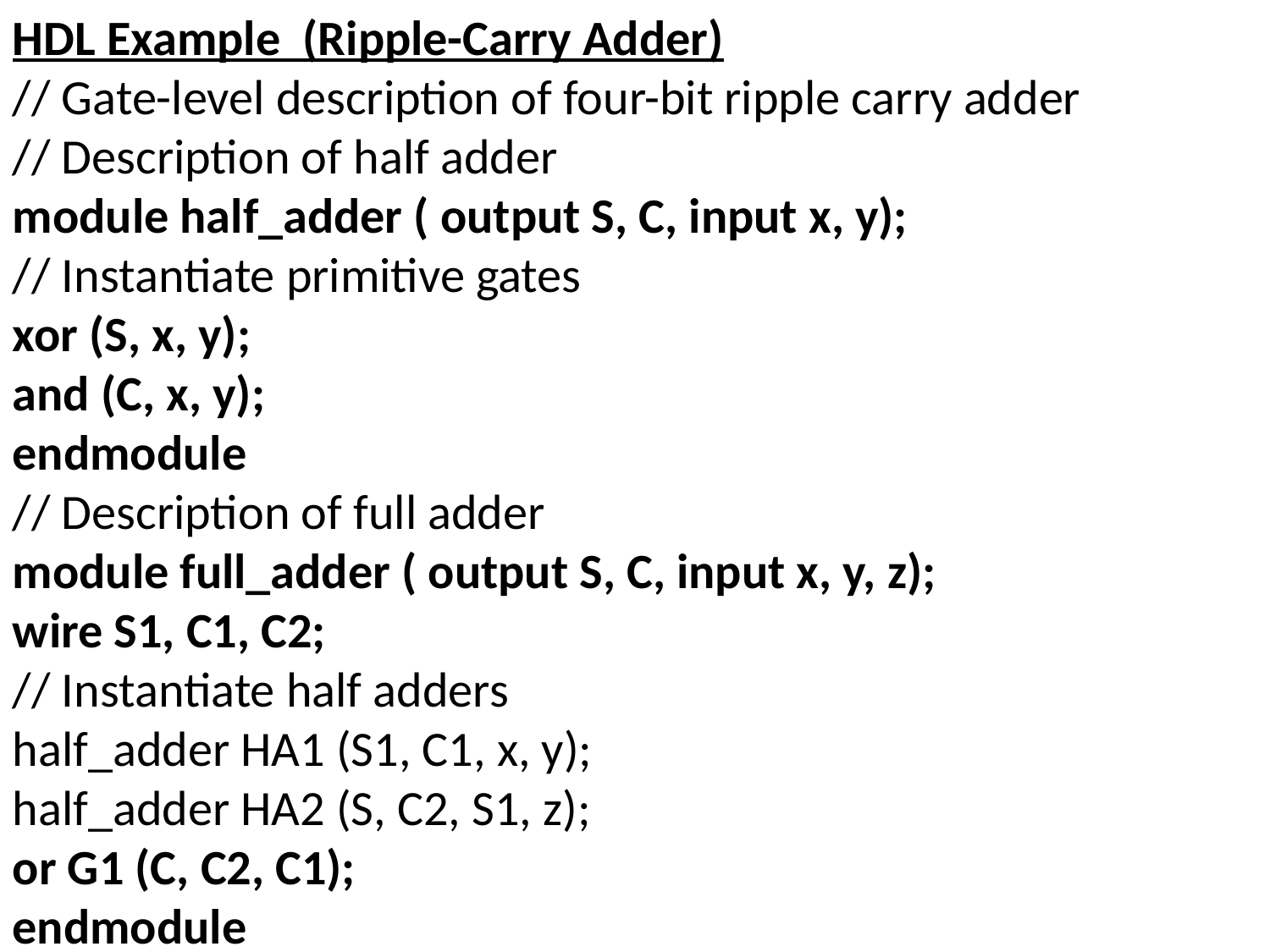

HDL Example  (Ripple-Carry Adder)
// Gate-level description of four-bit ripple carry adder
// Description of half adder
module half_adder ( output S, C, input x, y);
// Instantiate primitive gates
xor (S, x, y);
and (C, x, y);
endmodule
// Description of full adder
module full_adder ( output S, C, input x, y, z);
wire S1, C1, C2;
// Instantiate half adders
half_adder HA1 (S1, C1, x, y);
half_adder HA2 (S, C2, S1, z);
or G1 (C, C2, C1);
endmodule